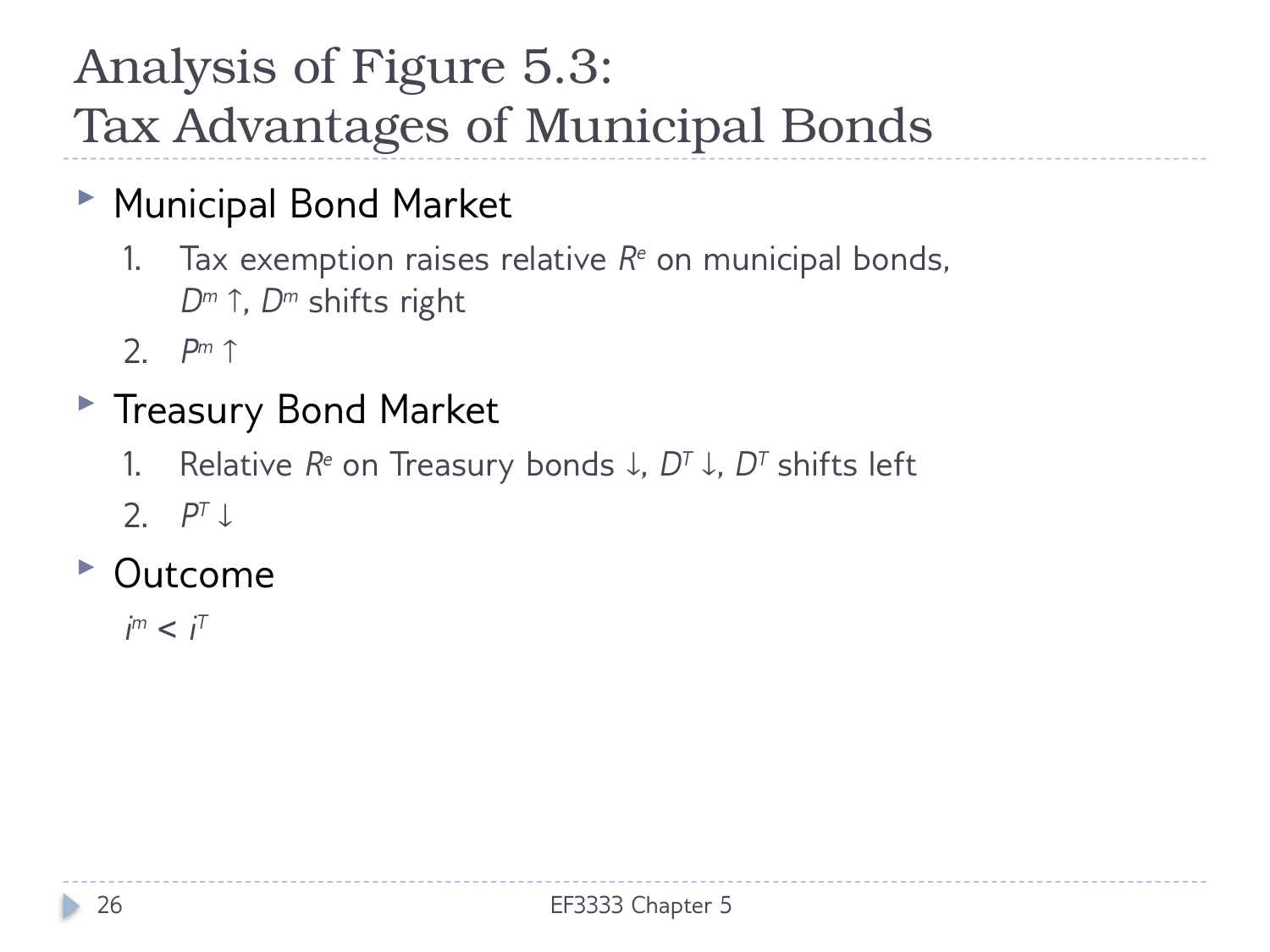

# Analysis of Figure 5.3: Tax Advantages of Municipal Bonds
Municipal Bond Market
1.	Tax exemption raises relative Re on municipal bonds,
Dm ↑, Dm shifts right
2.	Pm ↑
Treasury Bond Market
1.	Relative Re on Treasury bonds ↓, DT ↓, DT shifts left
2.	PT ↓
Outcome
im < iT
26
EF3333 Chapter 5